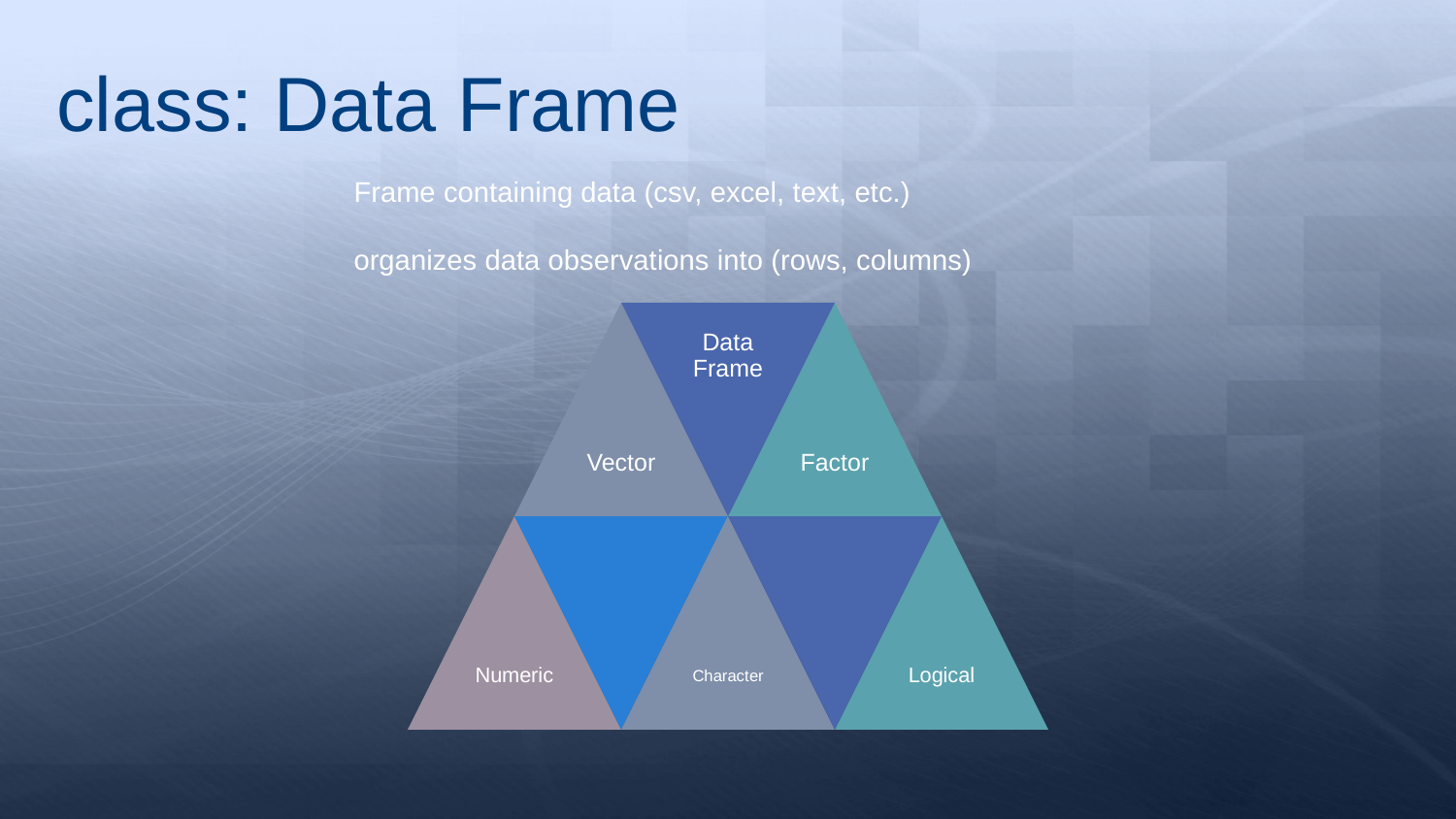

class: Data Frame

Frame containing data (csv, excel, text, etc.)

organizes data observations into (rows, columns)

Data Frame

Factor

Vector

Numeric

Character

Logical